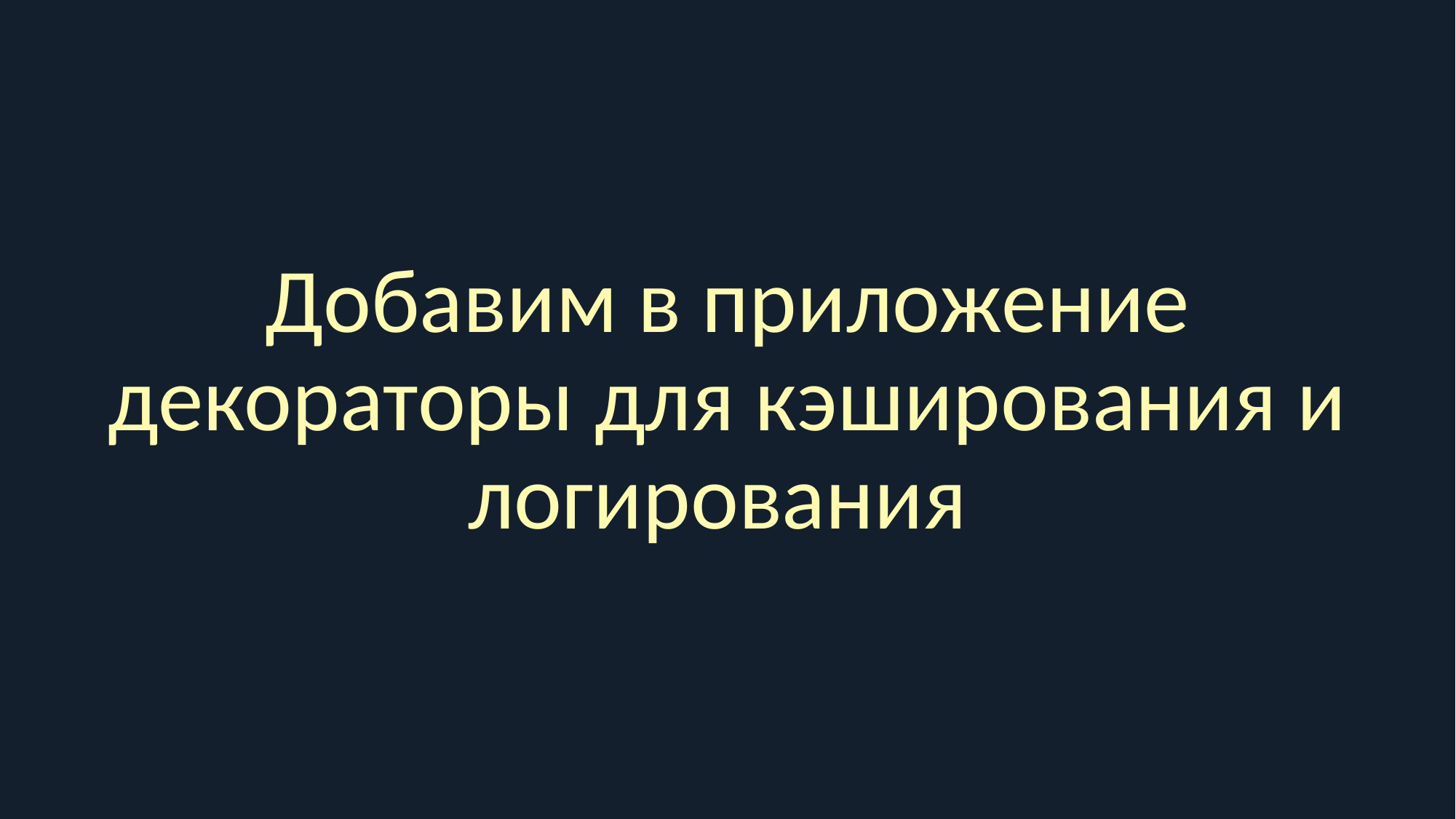

# Добавим в приложение декораторы для кэширования и логирования